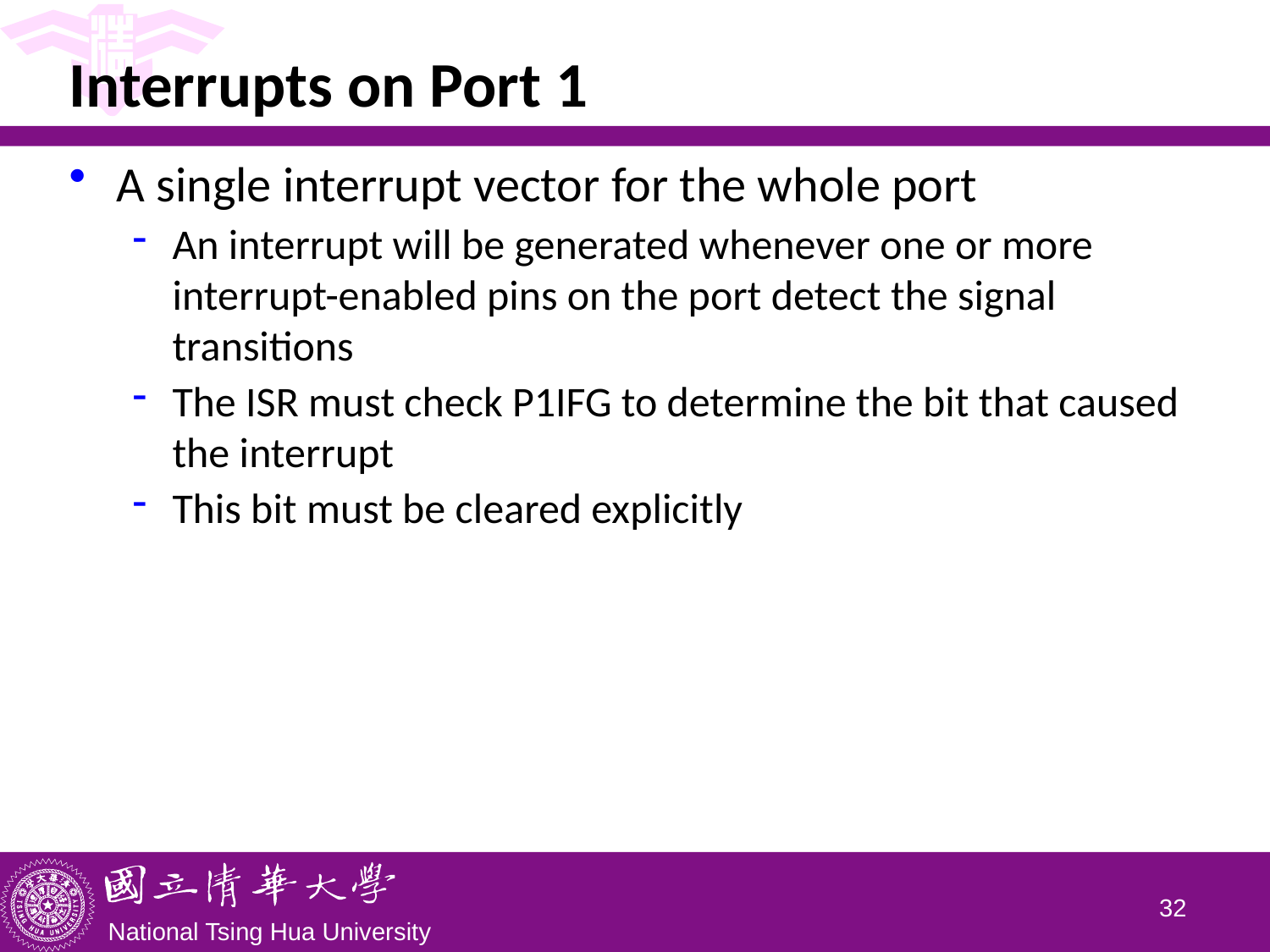

# Interrupts on Port 1
A single interrupt vector for the whole port
An interrupt will be generated whenever one or more interrupt-enabled pins on the port detect the signal transitions
The ISR must check P1IFG to determine the bit that caused the interrupt
This bit must be cleared explicitly
32